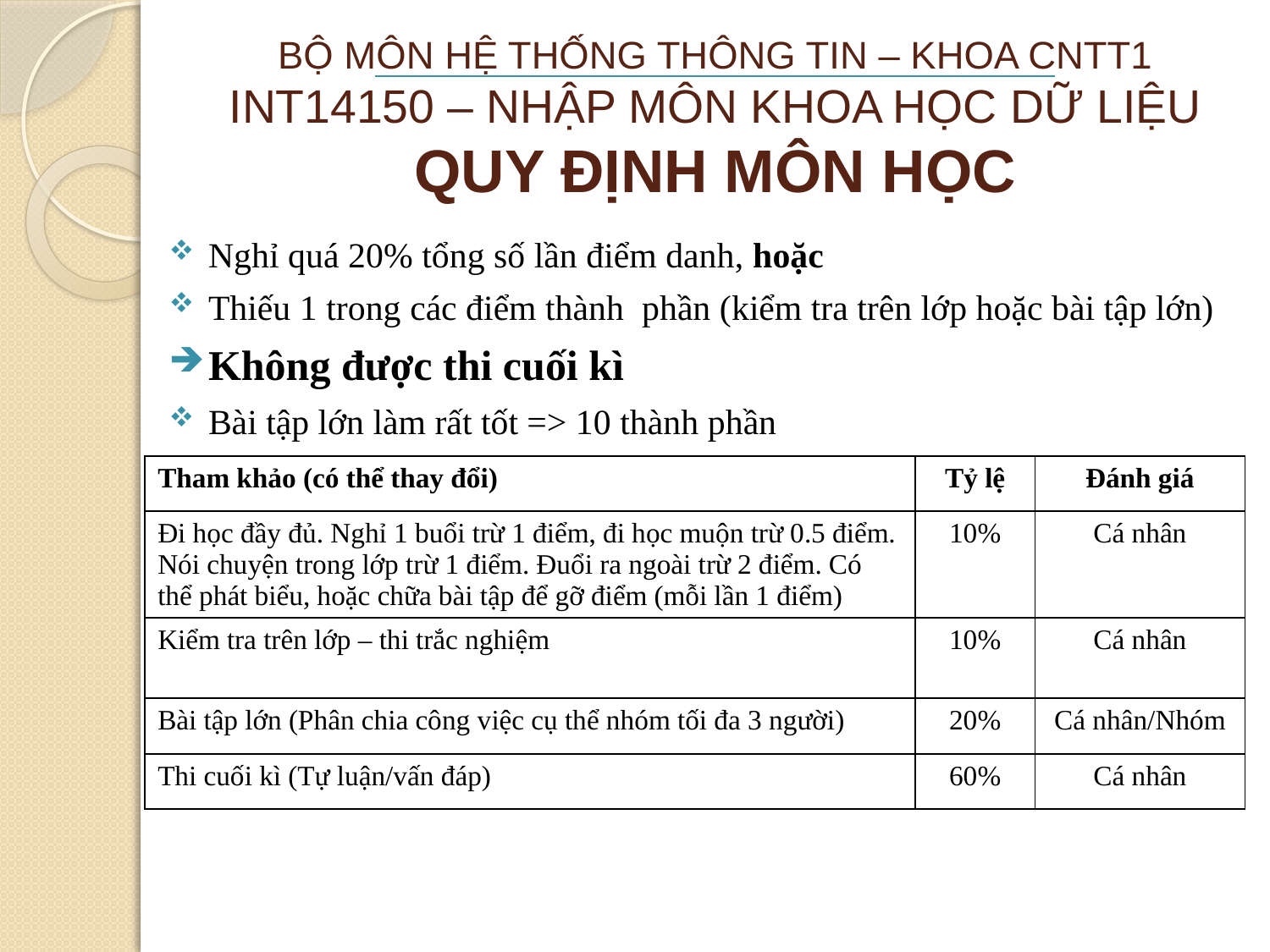

# BỘ MÔN HỆ THỐNG THÔNG TIN – KHOA CNTT1 INT14150 – NHẬP MÔN KHOA HỌC DỮ LIỆU QUY ĐỊNH MÔN HỌC
Nghỉ quá 20% tổng số lần điểm danh, hoặc
Thiếu 1 trong các điểm thành  phần (kiểm tra trên lớp hoặc bài tập lớn)
Không được thi cuối kì
Bài tập lớn làm rất tốt => 10 thành phần

| Tham khảo (có thể thay đổi) | Tỷ lệ | Đánh giá |
| --- | --- | --- |
| Đi học đầy đủ. Nghỉ 1 buổi trừ 1 điểm, đi học muộn trừ 0.5 điểm. Nói chuyện trong lớp trừ 1 điểm. Đuổi ra ngoài trừ 2 điểm. Có thể phát biểu, hoặc chữa bài tập để gỡ điểm (mỗi lần 1 điểm) | 10% | Cá nhân |
| Kiểm tra trên lớp – thi trắc nghiệm | 10% | Cá nhân |
| Bài tập lớn (Phân chia công việc cụ thể nhóm tối đa 3 người) | 20% | Cá nhân/Nhóm |
| Thi cuối kì (Tự luận/vấn đáp) | 60% | Cá nhân |